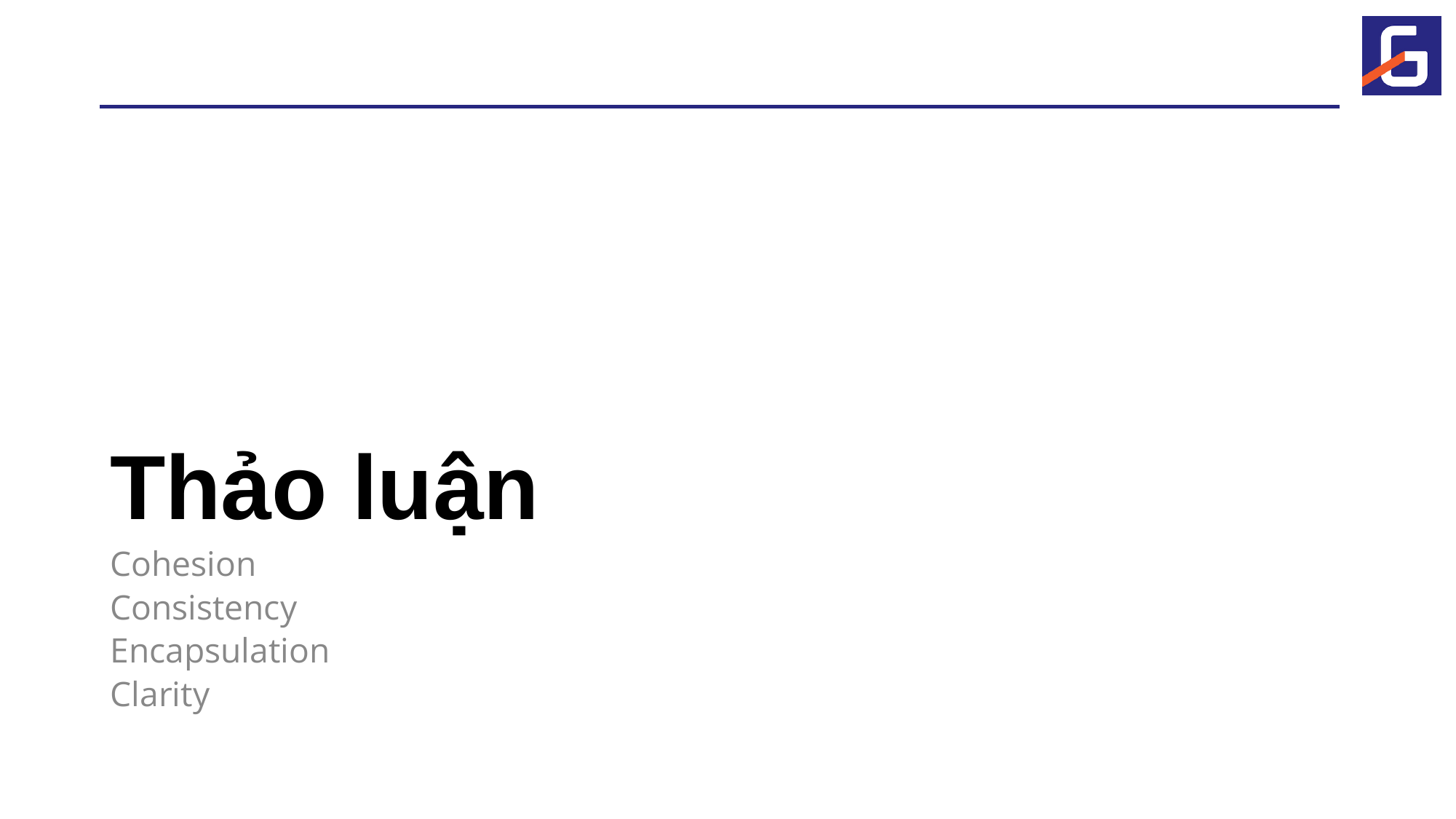

# Thảo luận
Cohesion
Consistency
Encapsulation
Clarity